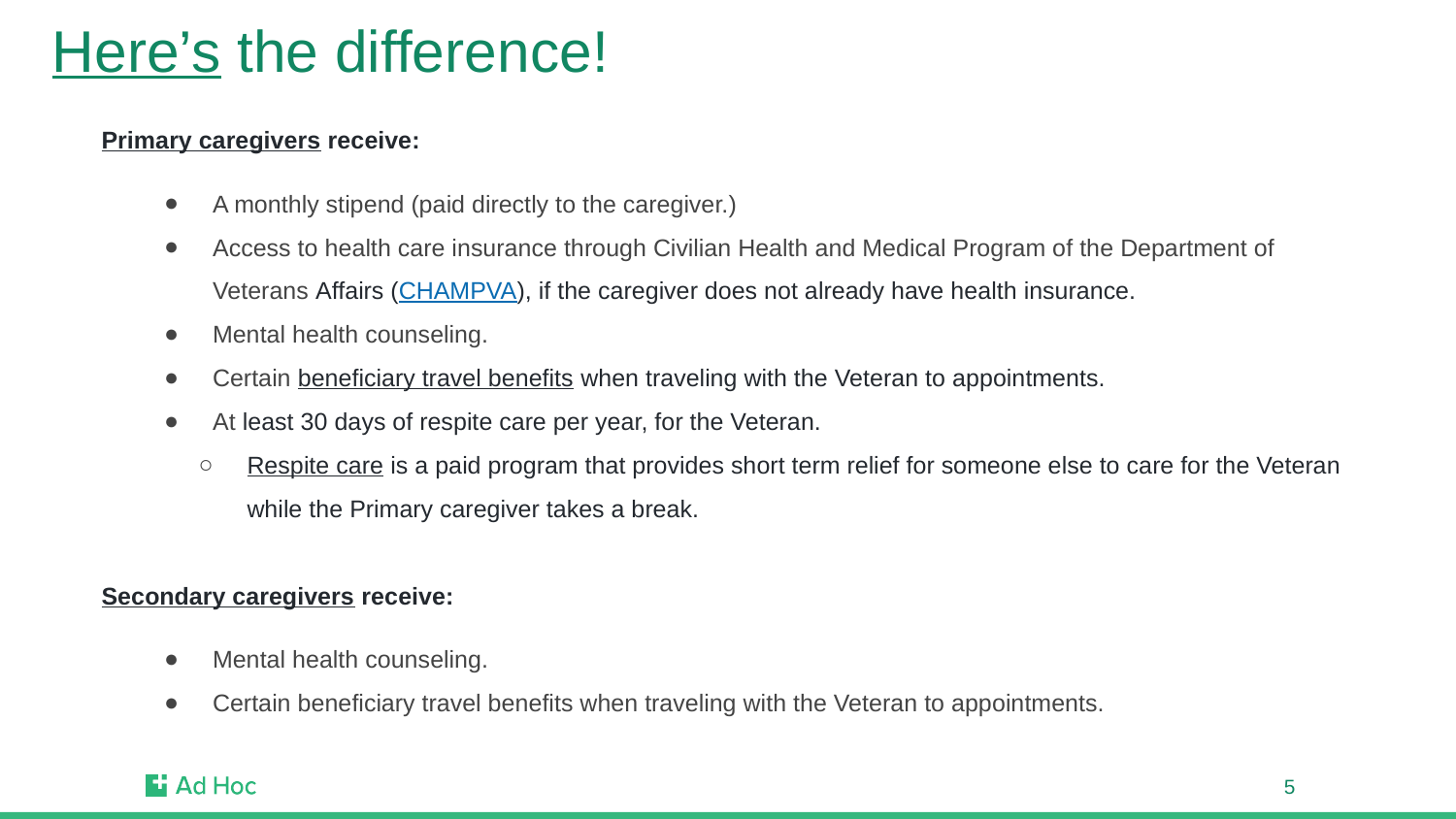

# Here’s the difference!
Primary caregivers receive:
A monthly stipend (paid directly to the caregiver.)
Access to health care insurance through Civilian Health and Medical Program of the Department of Veterans Affairs (CHAMPVA), if the caregiver does not already have health insurance.
Mental health counseling.
Certain beneficiary travel benefits when traveling with the Veteran to appointments.
At least 30 days of respite care per year, for the Veteran.
Respite care is a paid program that provides short term relief for someone else to care for the Veteran while the Primary caregiver takes a break.

Secondary caregivers receive:
Mental health counseling.
Certain beneficiary travel benefits when traveling with the Veteran to appointments.

5